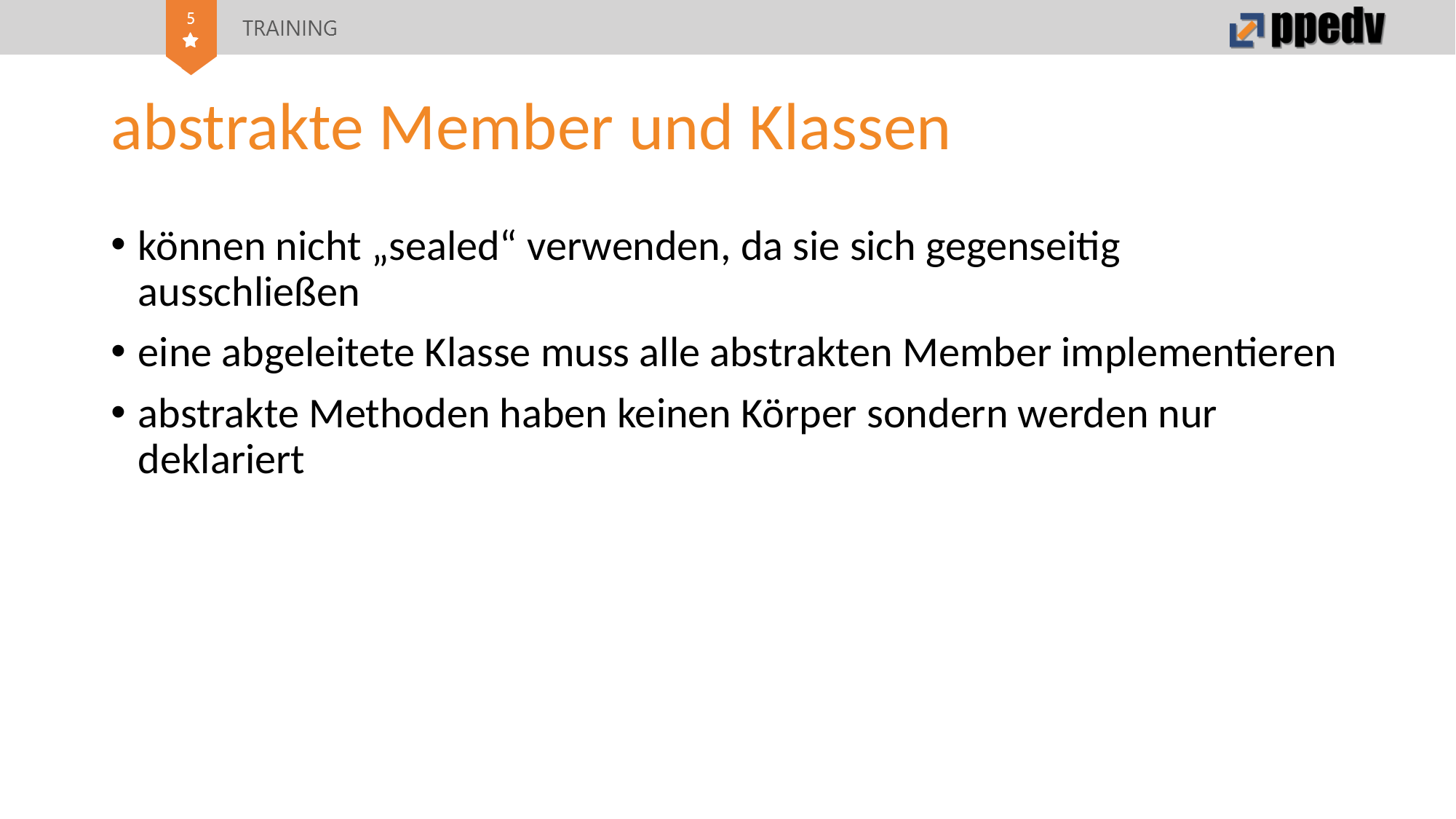

# abstrakte Member und Klassen
können nicht „sealed“ verwenden, da sie sich gegenseitig ausschließen
eine abgeleitete Klasse muss alle abstrakten Member implementieren
abstrakte Methoden haben keinen Körper sondern werden nur deklariert